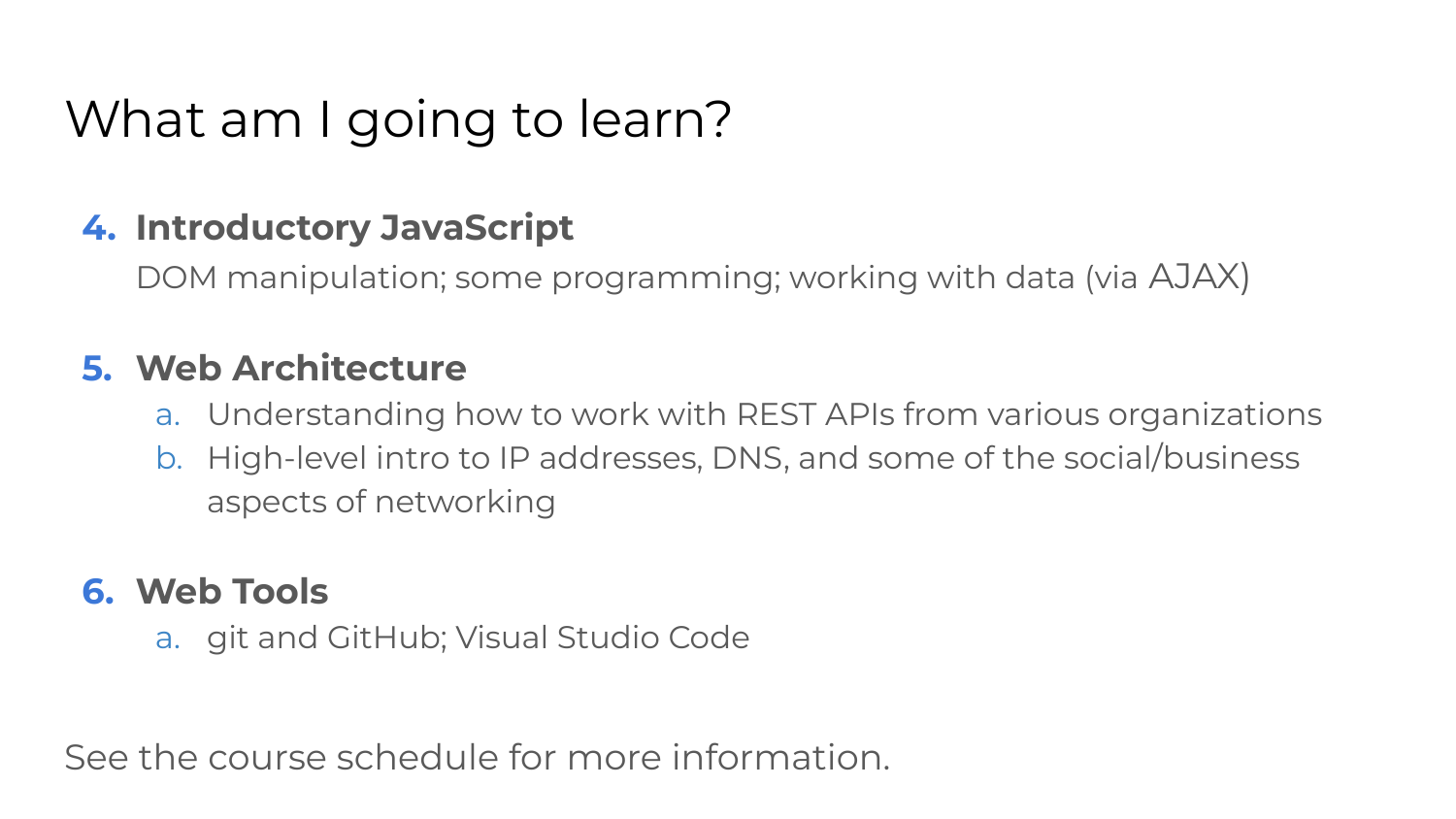

# What am I going to learn?
Introductory JavaScript
DOM manipulation; some programming; working with data (via AJAX)
Web Architecture
Understanding how to work with REST APIs from various organizations
High-level intro to IP addresses, DNS, and some of the social/business aspects of networking
Web Tools
git and GitHub; Visual Studio Code
See the course schedule for more information.